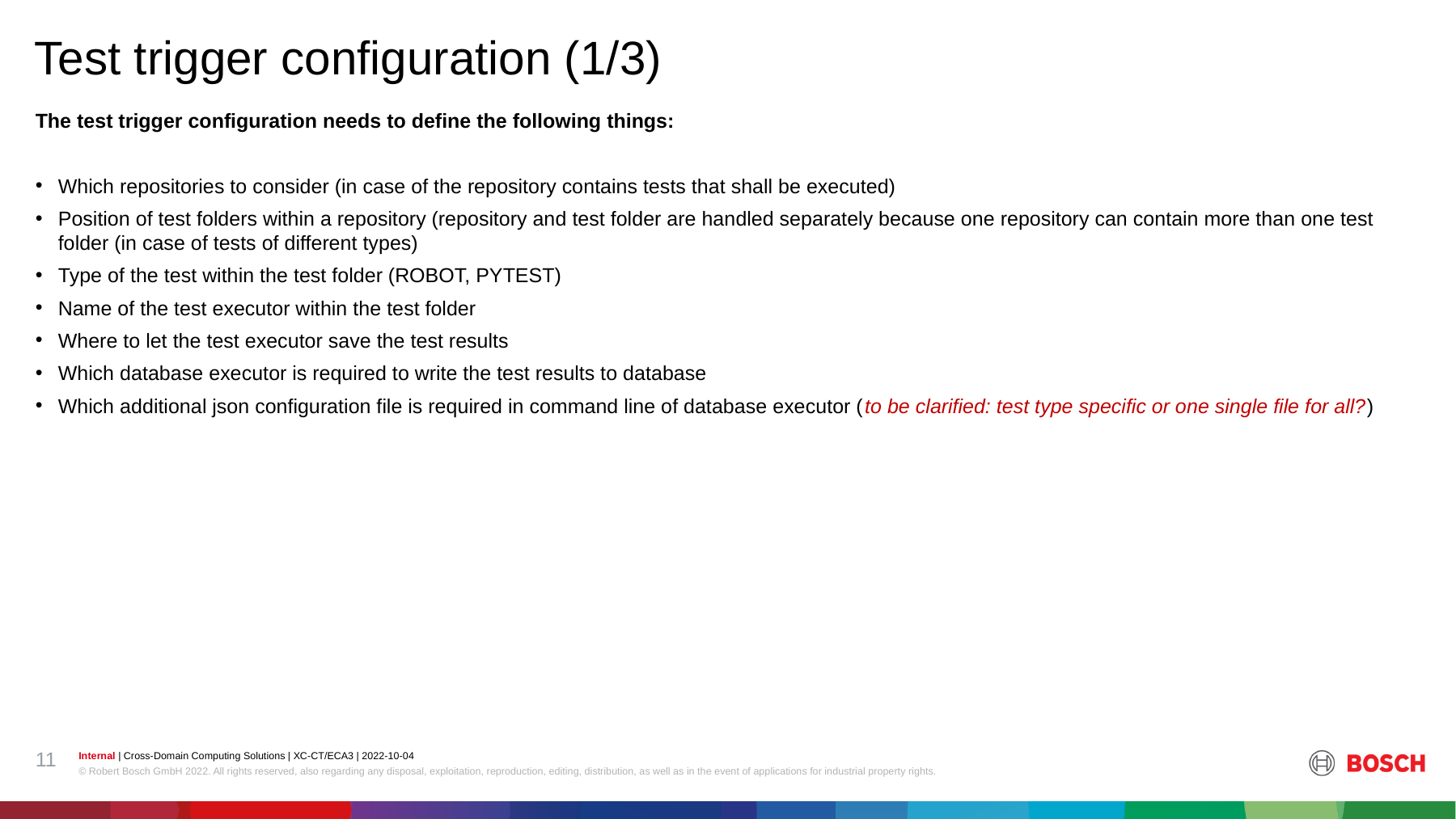

Test trigger configuration (1/3)
The test trigger configuration needs to define the following things:

Which repositories to consider (in case of the repository contains tests that shall be executed)
Position of test folders within a repository (repository and test folder are handled separately because one repository can contain more than one test folder (in case of tests of different types)
Type of the test within the test folder (ROBOT, PYTEST)
Name of the test executor within the test folder
Where to let the test executor save the test results
Which database executor is required to write the test results to database
Which additional json configuration file is required in command line of database executor (to be clarified: test type specific or one single file for all?)

11